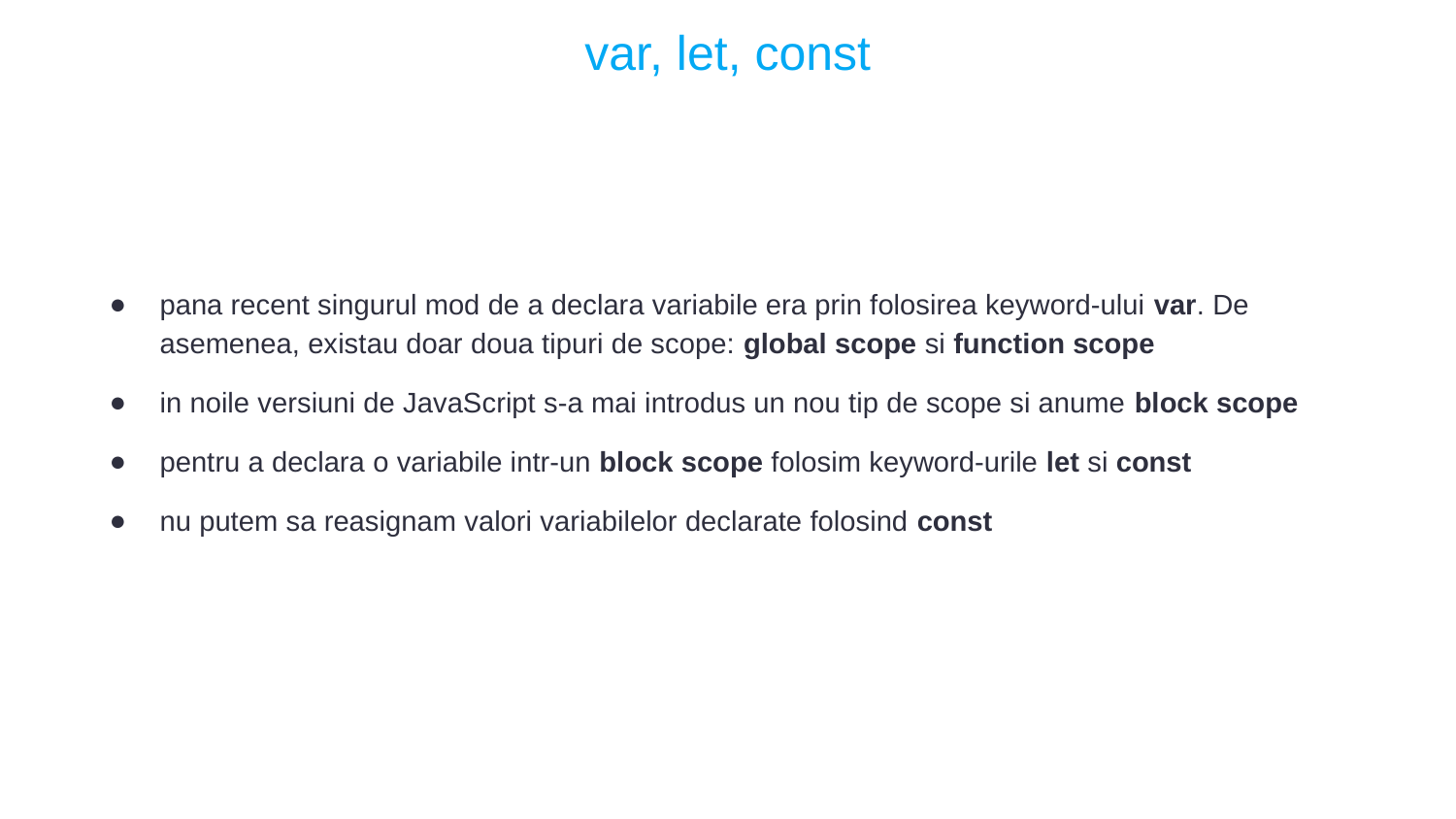

var, let, const
pana recent singurul mod de a declara variabile era prin folosirea keyword-ului var. De asemenea, existau doar doua tipuri de scope: global scope si function scope
in noile versiuni de JavaScript s-a mai introdus un nou tip de scope si anume block scope
pentru a declara o variabile intr-un block scope folosim keyword-urile let si const
nu putem sa reasignam valori variabilelor declarate folosind const